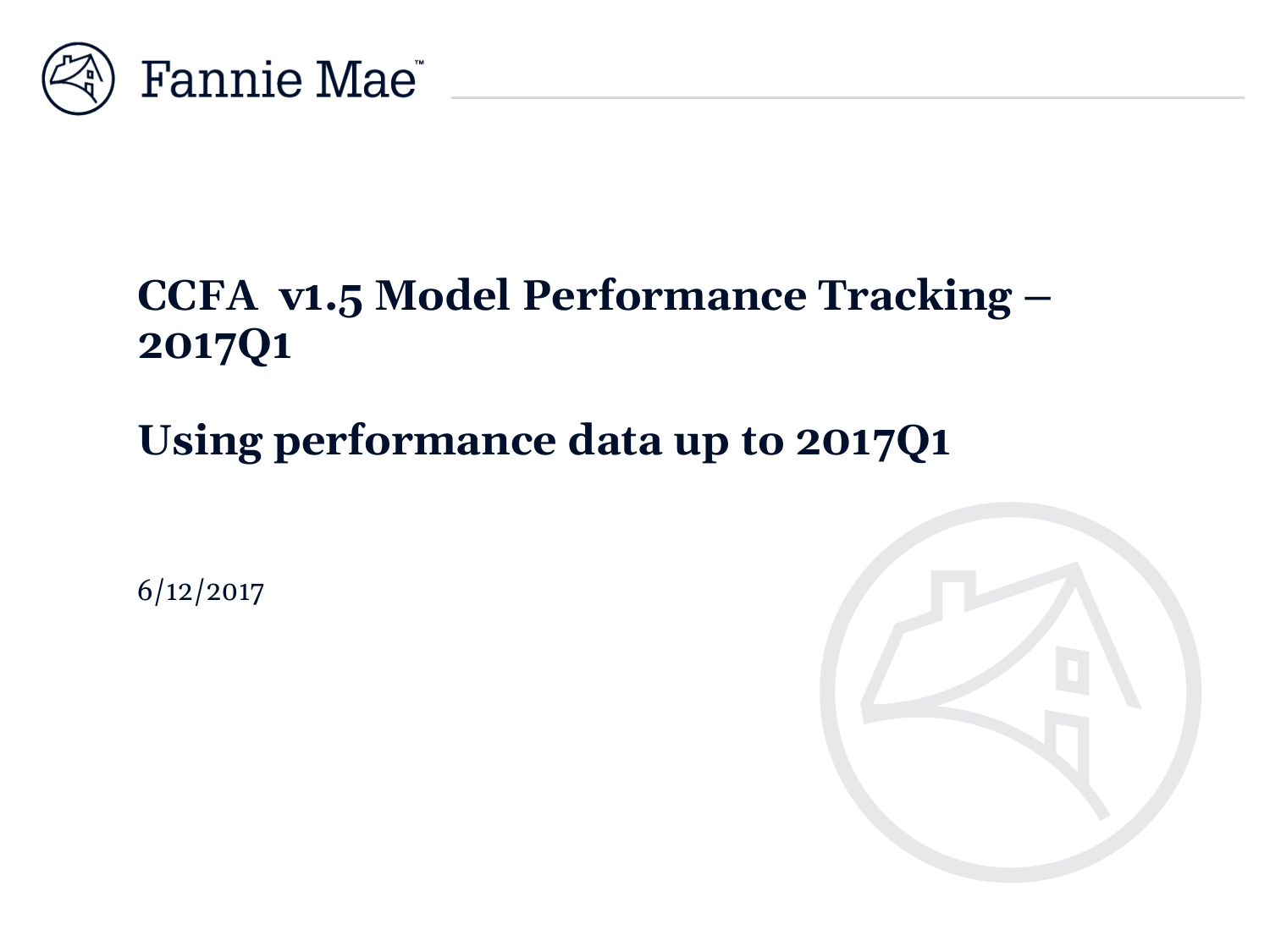

# CCFA  v1.5 Model Performance Tracking – 2017Q1 Using performance data up to 2017Q1

6/12/2017